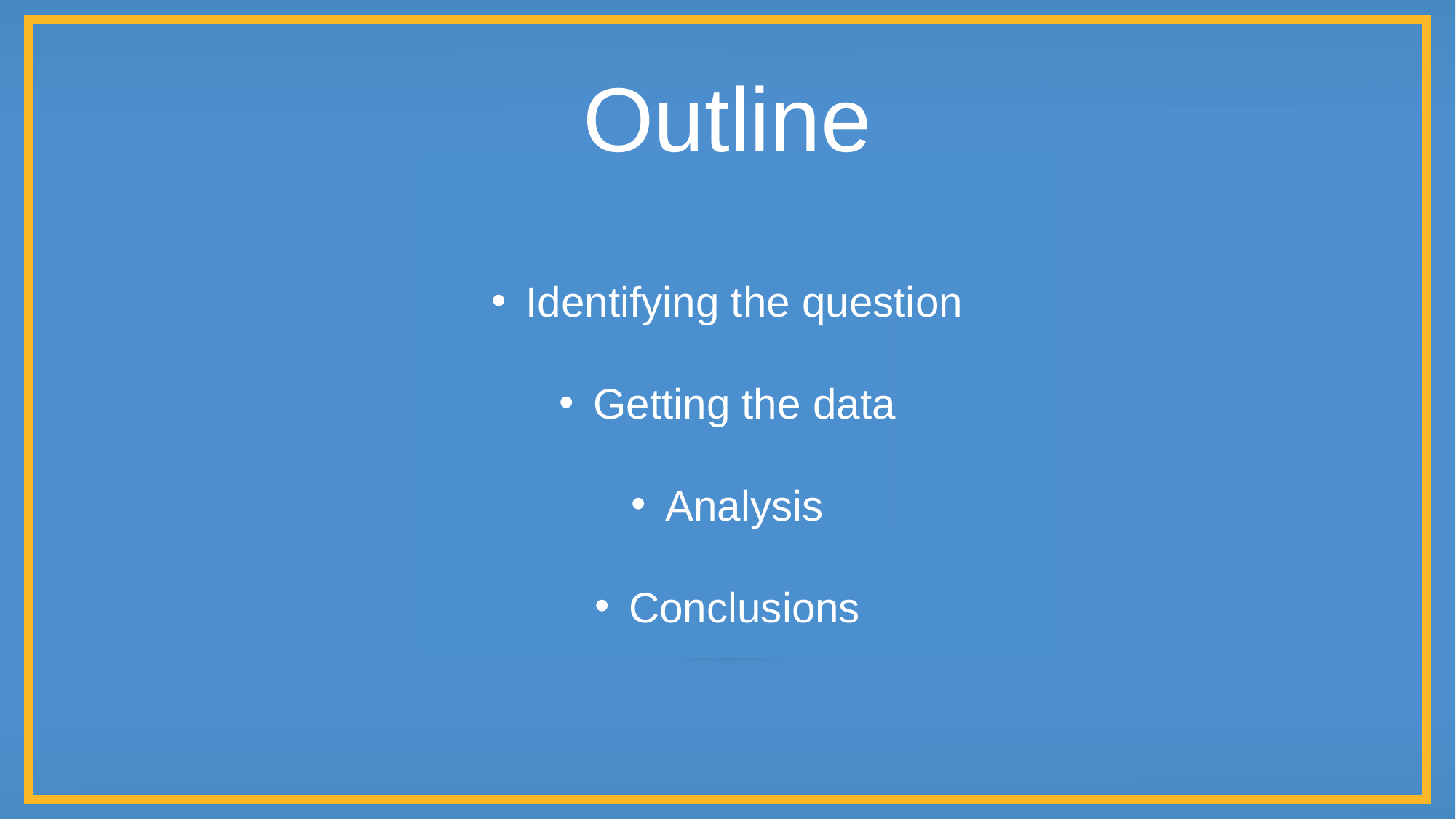

# Outline
Identifying the question
Getting the data
Analysis
Conclusions